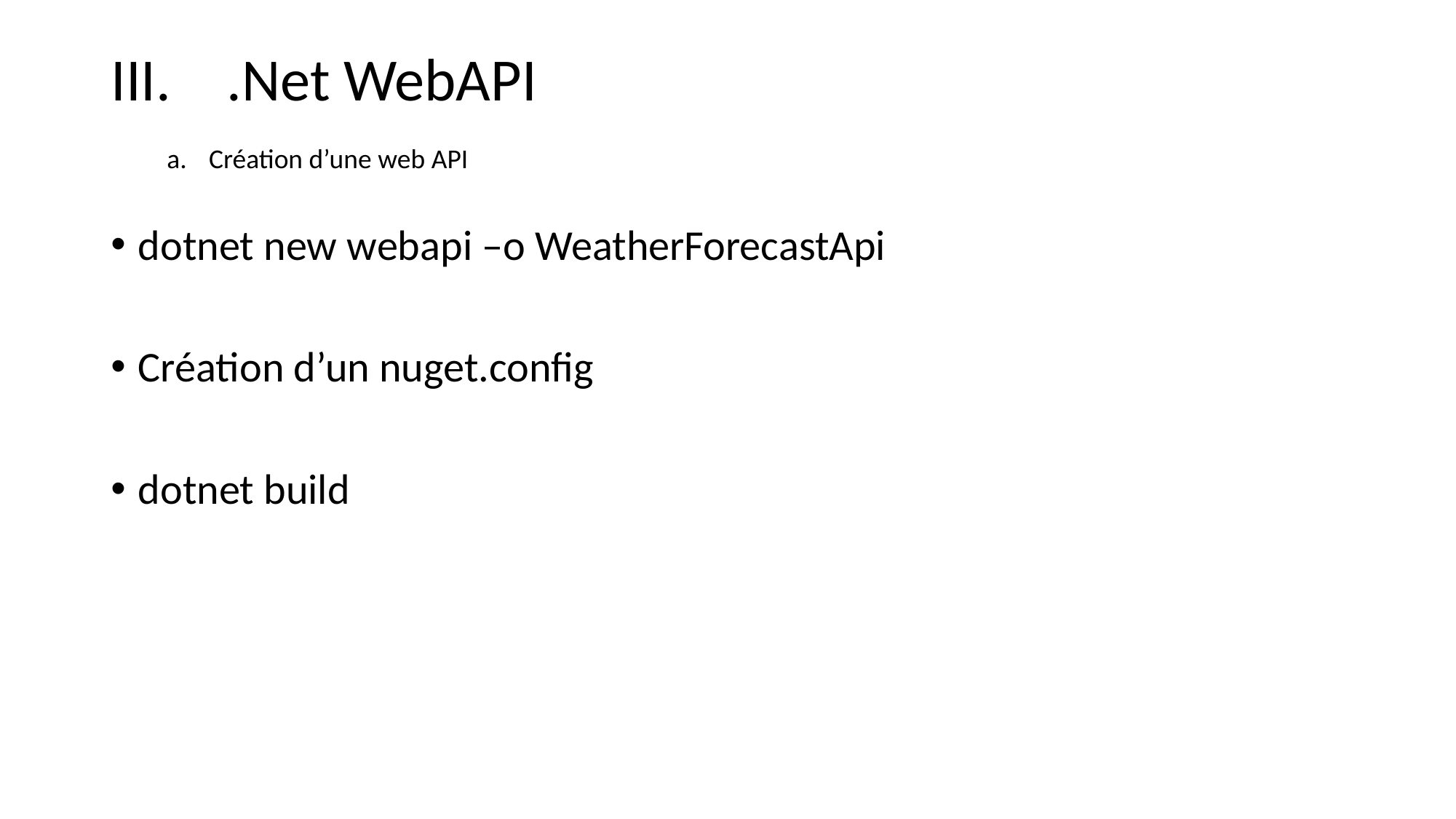

# .Net WebAPI
Création d’une web API
dotnet new webapi –o WeatherForecastApi

Création d’un nuget.config

dotnet build